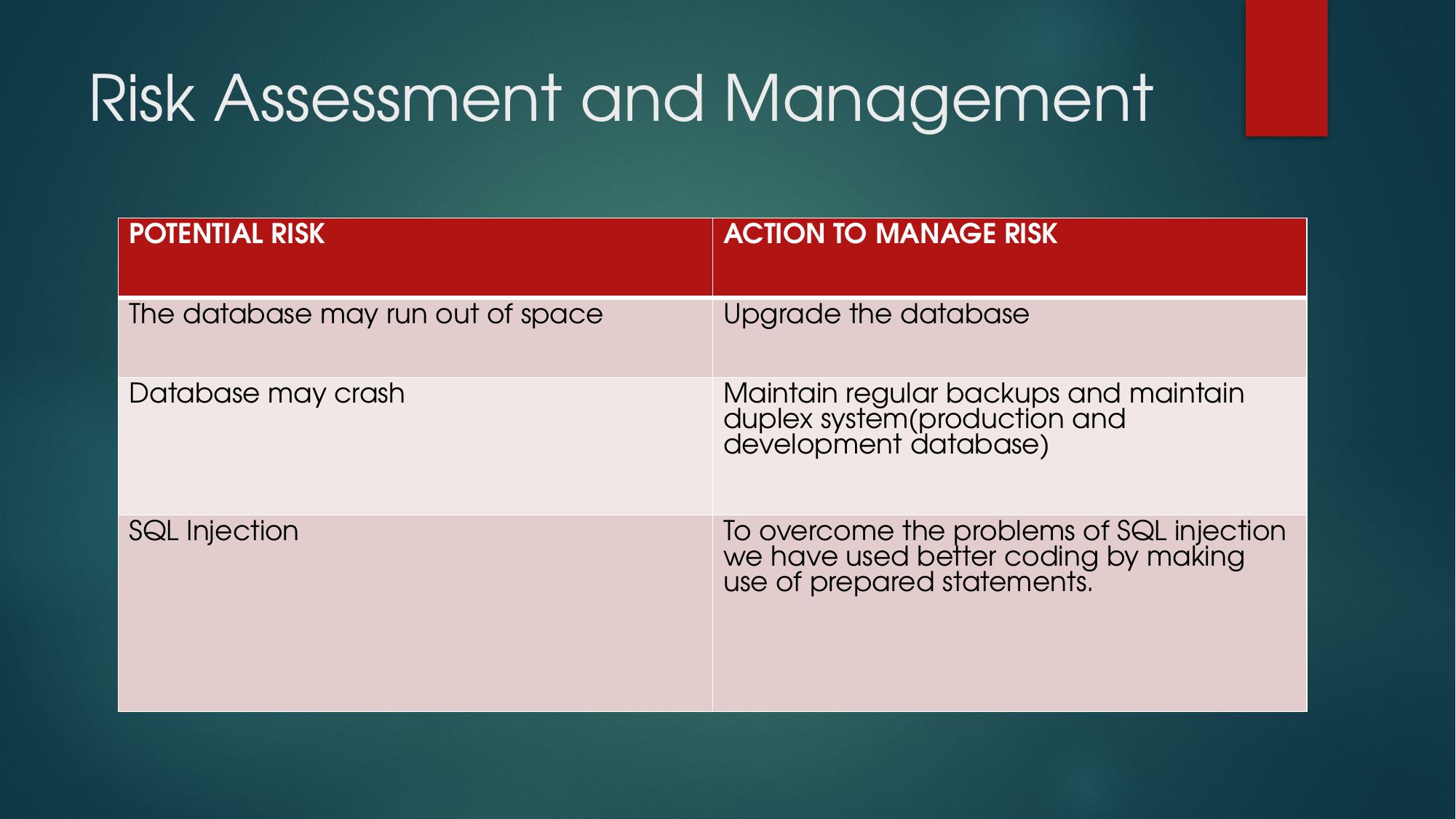

# Risk Assessment and Management
| POTENTIAL RISK | ACTION TO MANAGE RISK |
| --- | --- |
| The database may run out of space | Upgrade the database |
| Database may crash | Maintain regular backups and maintain duplex system(production and development database) |
| SQL Injection | To overcome the problems of SQL injection we have used better coding by making use of prepared statements. |